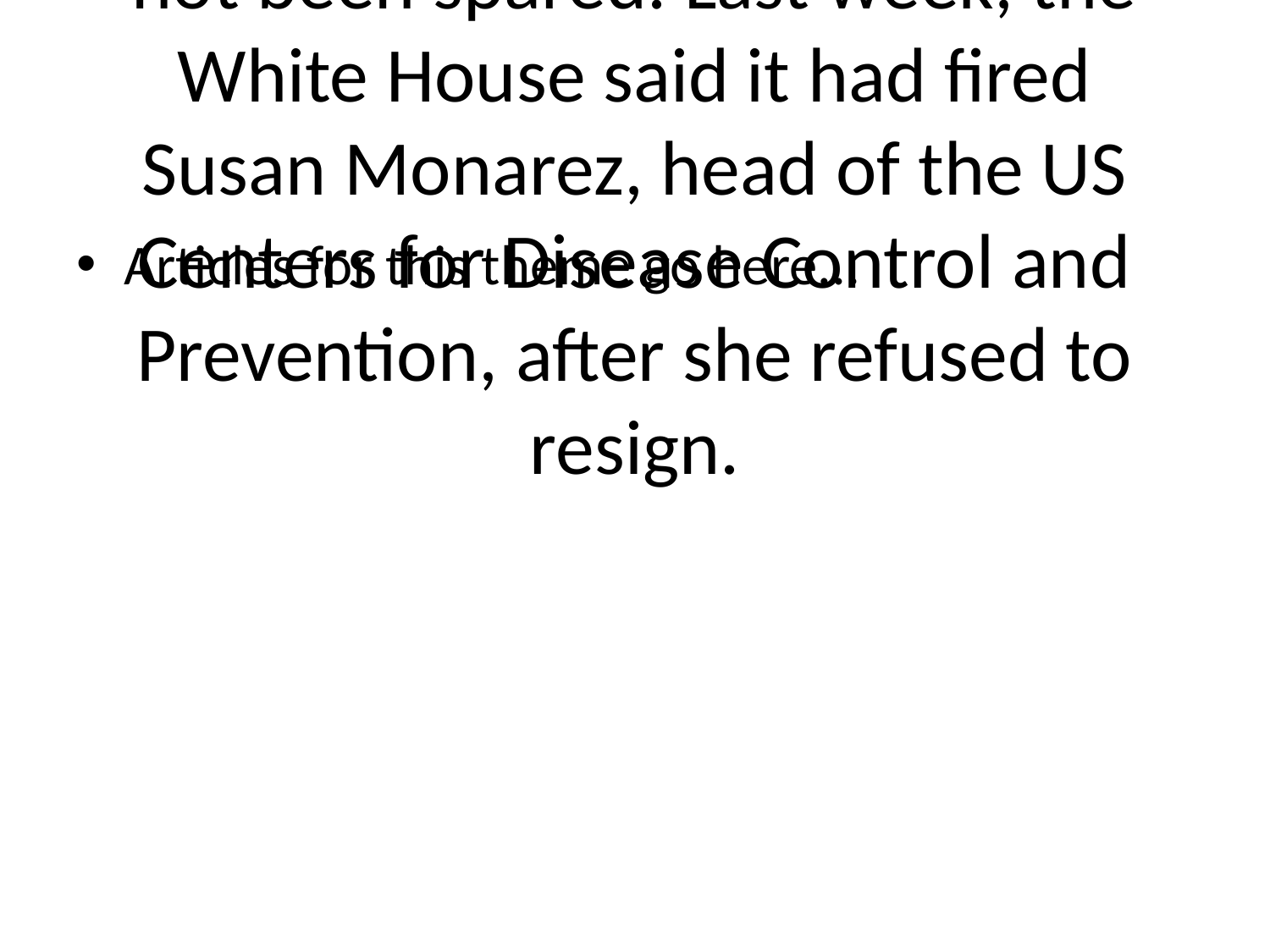

# Even senior officials at the top of the bureaucratic hierarchy have not been spared. Last week, the White House said it had fired Susan Monarez, head of the US Centers for Disease Control and Prevention, after she refused to resign.
Articles for this theme go here...